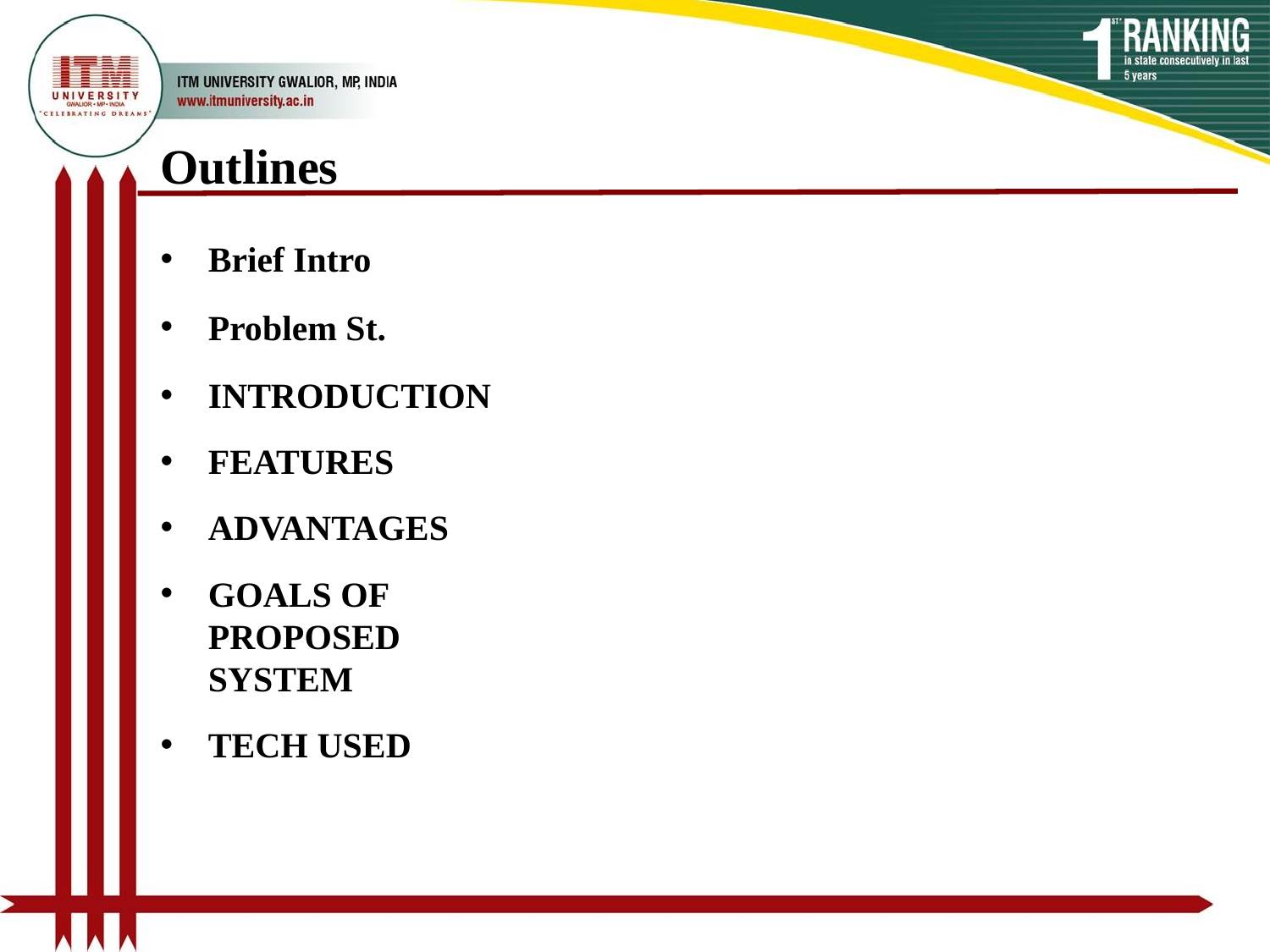

# Outlines

Brief Intro
Problem St.
INTRODUCTION
FEATURES
ADVANTAGES
GOALS OF PROPOSED SYSTEM
TECH USED